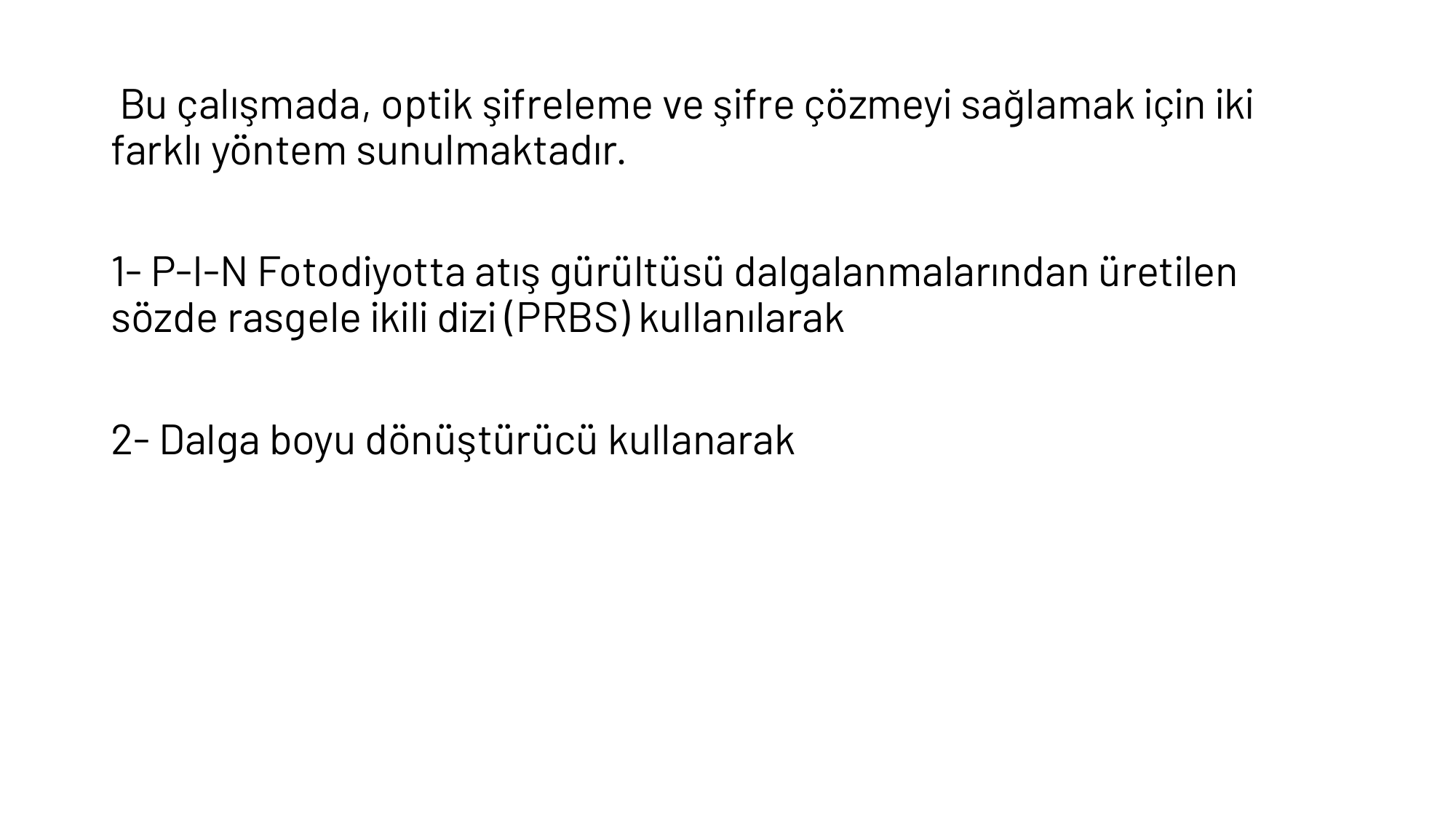

Bu çalışmada, optik şifreleme ve şifre çözmeyi sağlamak için iki farklı yöntem sunulmaktadır.

1- P-I-N Fotodiyotta atış gürültüsü dalgalanmalarından üretilen sözde rasgele ikili dizi (PRBS) kullanılarak

2- Dalga boyu dönüştürücü kullanarak